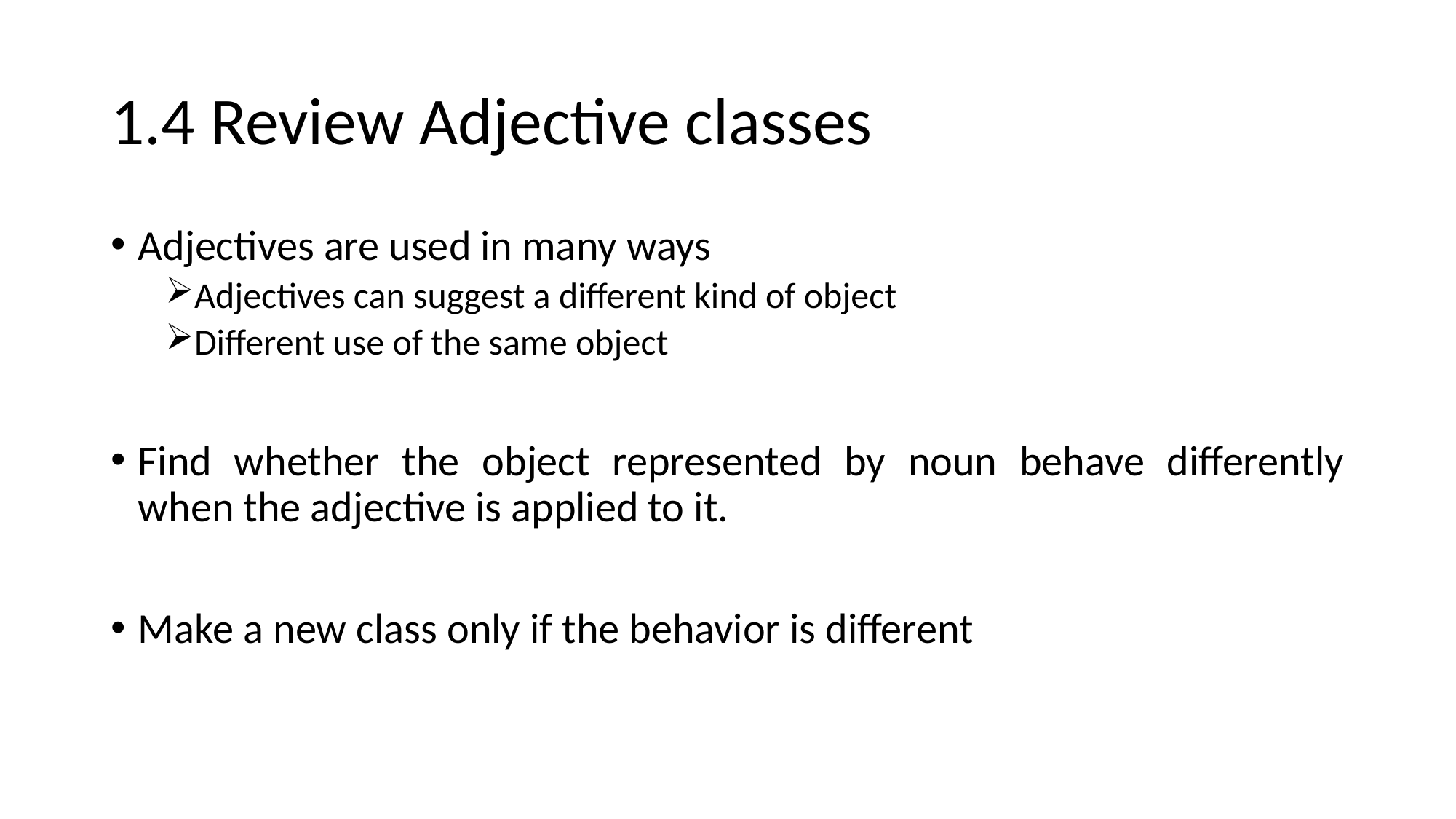

# 1.4 Review Adjective classes
Adjectives are used in many ways
Adjectives can suggest a different kind of object
Different use of the same object

Find whether the object represented by noun behave differently when the adjective is applied to it.

Make a new class only if the behavior is different